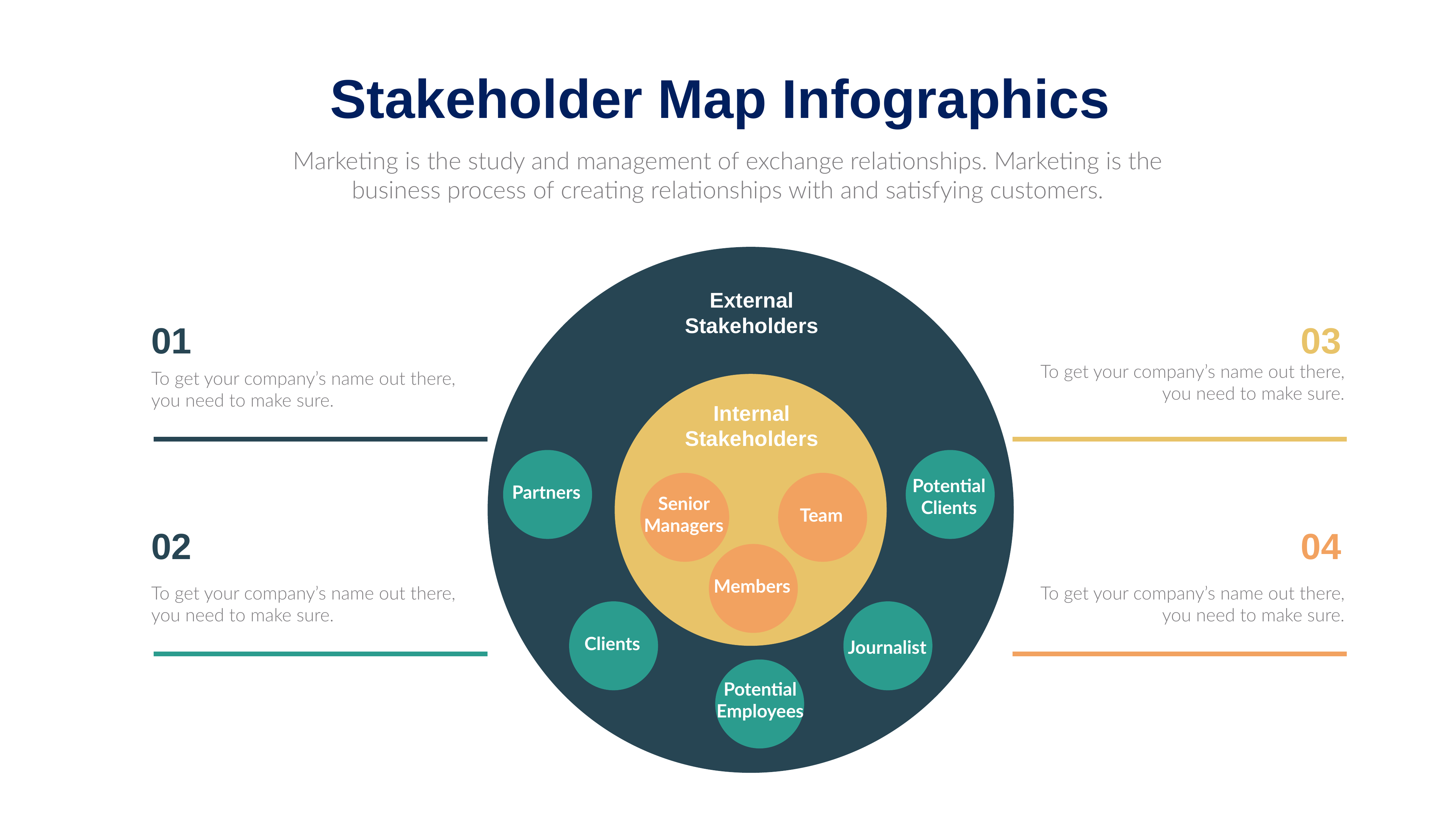

Stakeholder Map Infographics
Marketing is the study and management of exchange relationships. Marketing is the business process of creating relationships with and satisfying customers.

External
Stakeholders
01
03
To get your company’s name out there, you need to make sure.
To get your company’s name out there, you need to make sure.

Internal Stakeholders

Potential
Clients

Partners
Senior Managers
Team
02
04

Members
To get your company’s name out there, you need to make sure.
To get your company’s name out there, you need to make sure.

Clients
Journalist

Potential
Employees